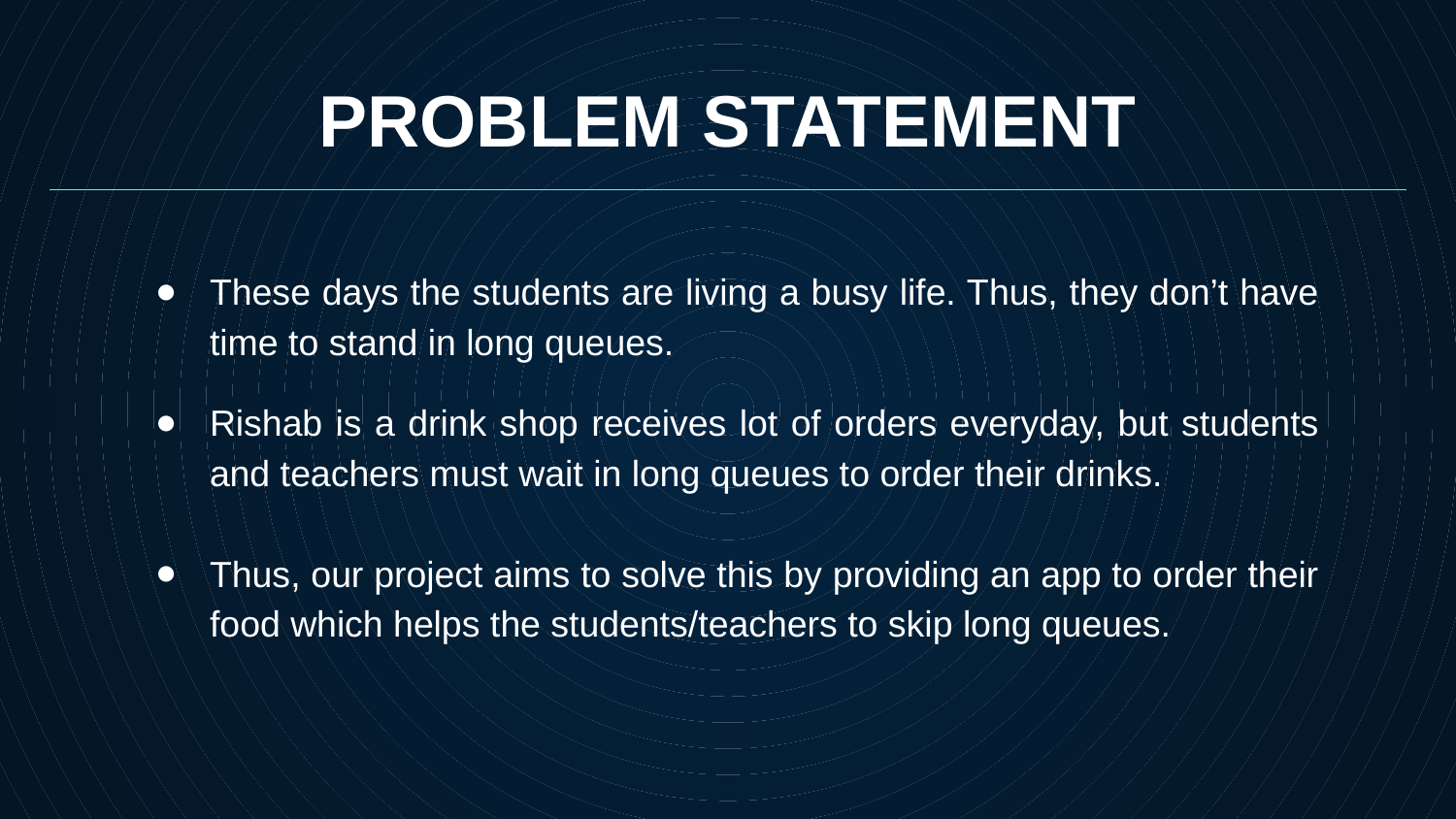

# PROBLEM STATEMENT
These days the students are living a busy life. Thus, they don’t have time to stand in long queues.

Rishab is a drink shop receives lot of orders everyday, but students and teachers must wait in long queues to order their drinks.

Thus, our project aims to solve this by providing an app to order their food which helps the students/teachers to skip long queues.